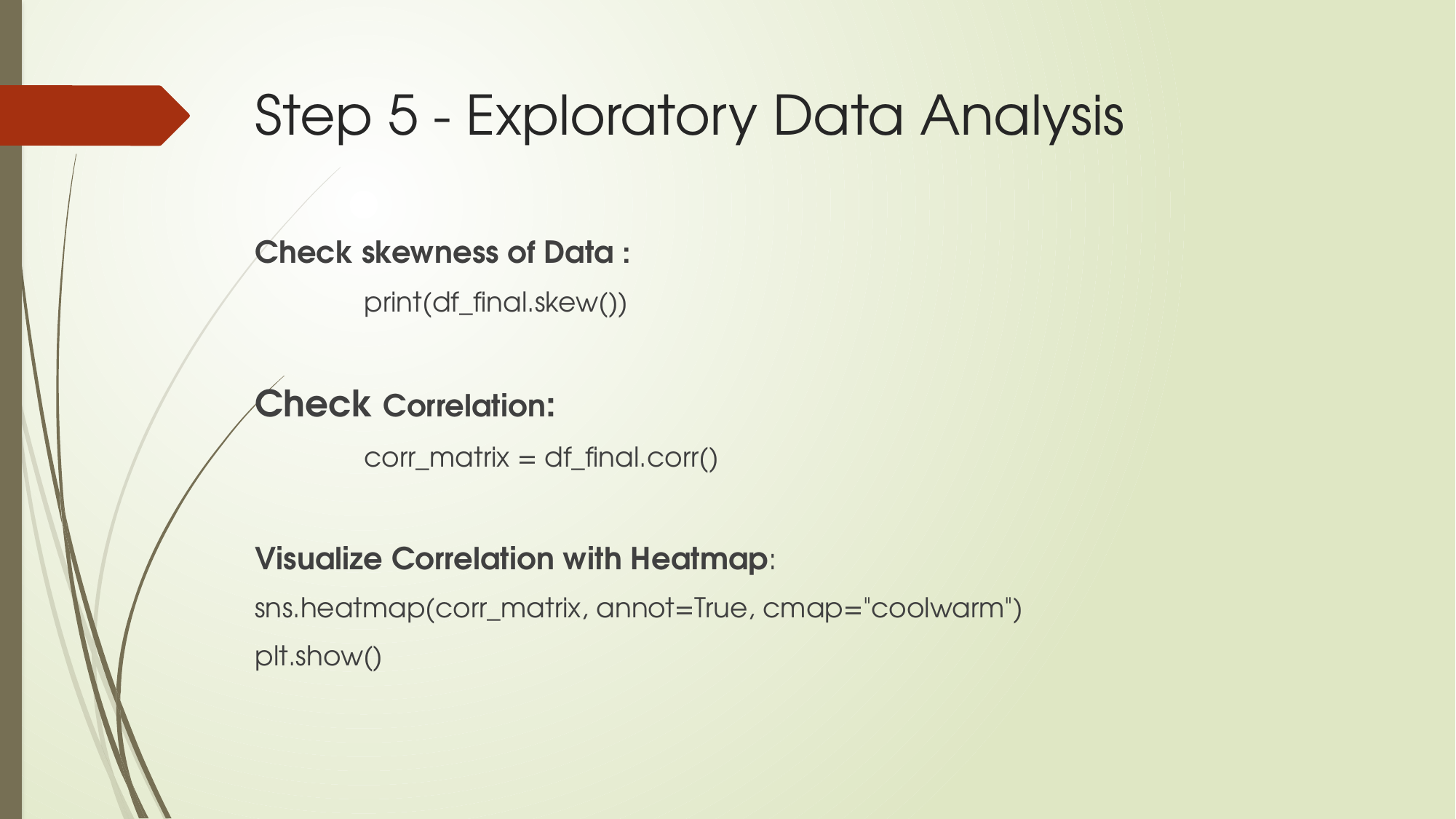

# Step 5 - Exploratory Data Analysis
Check skewness of Data :
	print(df_final.skew())

Check Correlation:
 	corr_matrix = df_final.corr()

Visualize Correlation with Heatmap:
sns.heatmap(corr_matrix, annot=True, cmap="coolwarm")
plt.show()